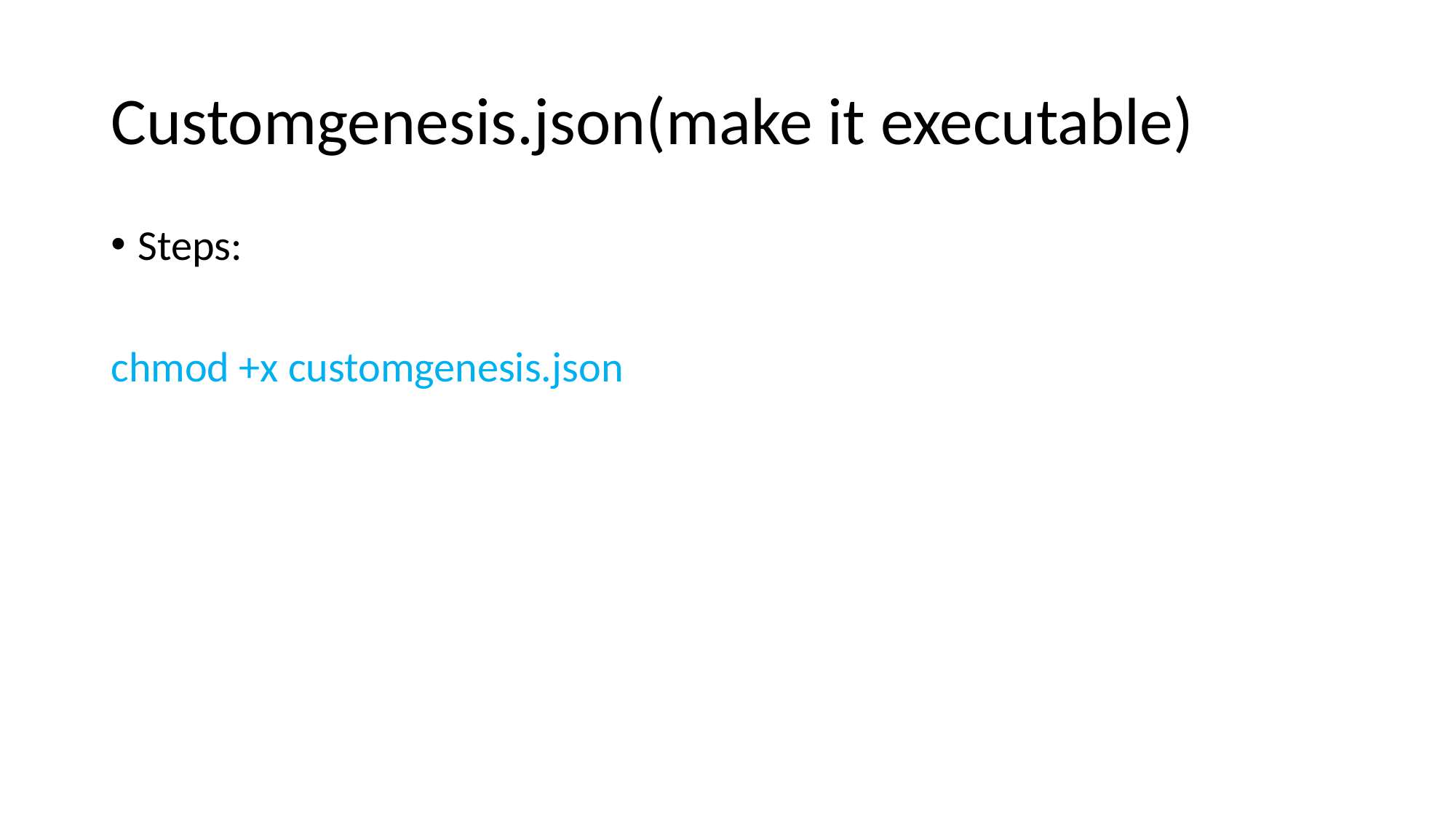

# Customgenesis.json(make it executable)
Steps:

chmod +x customgenesis.json